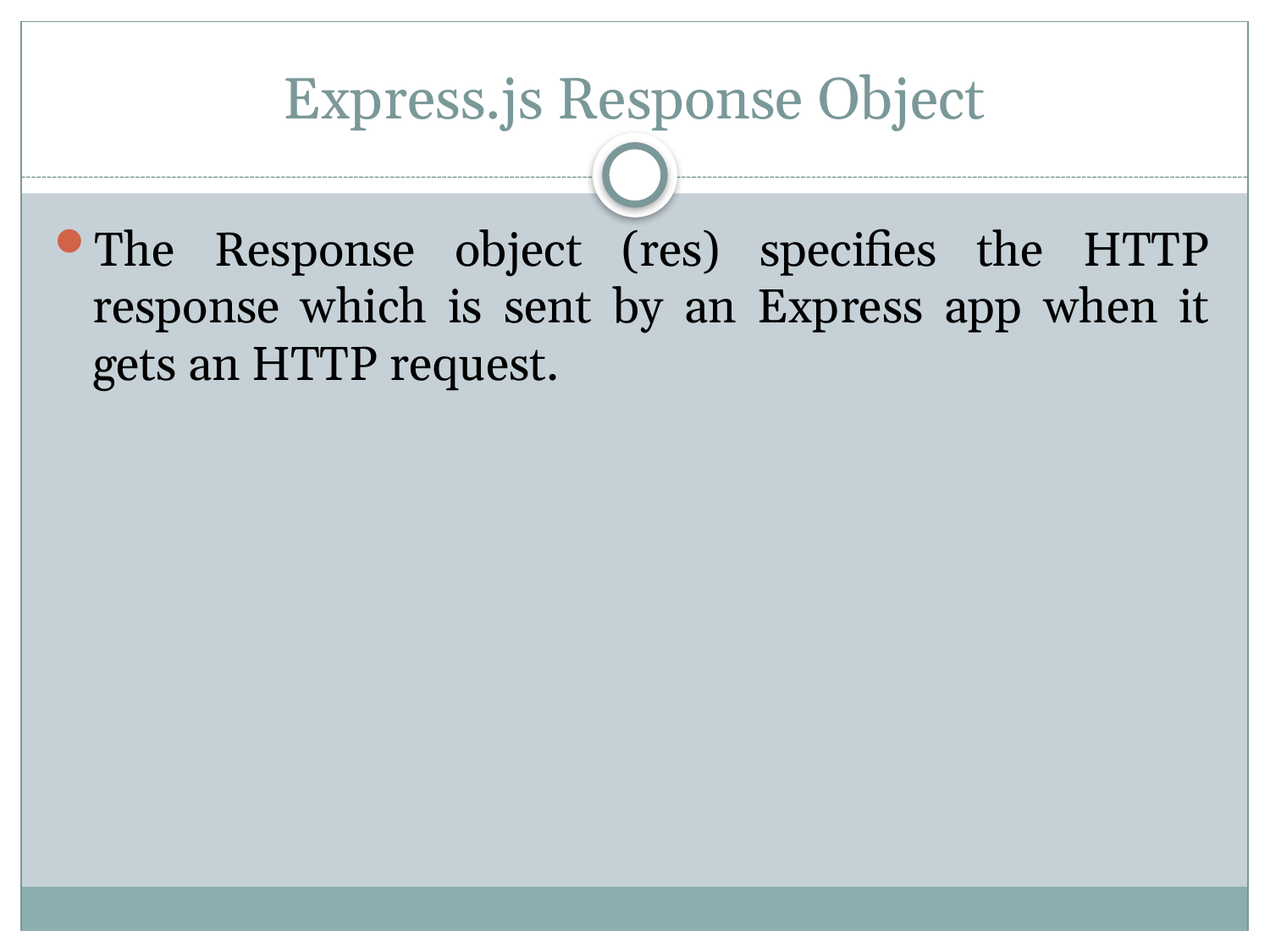

# Express.js Response Object
The Response object (res) specifies the HTTP response which is sent by an Express app when it gets an HTTP request.